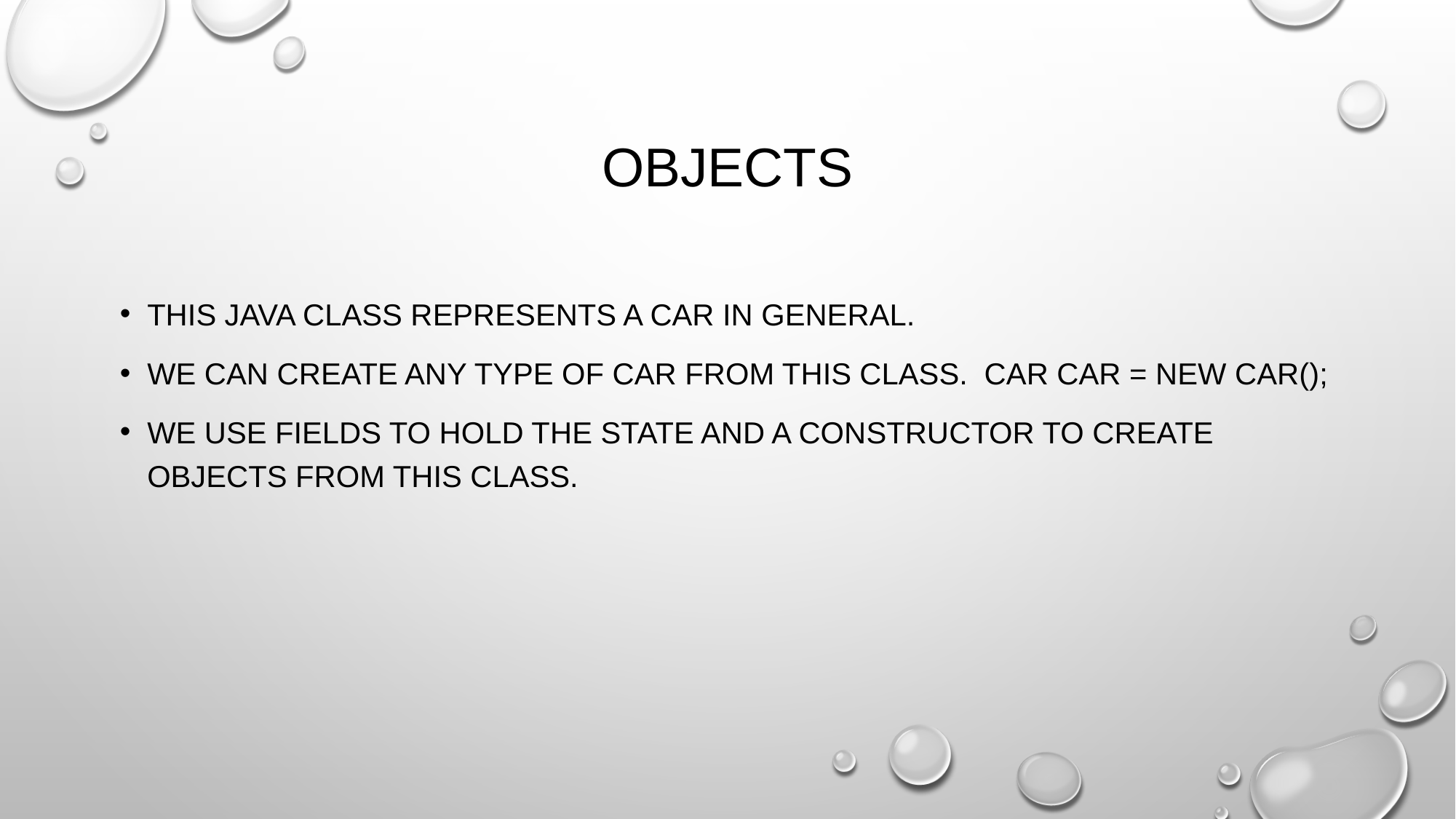

# Objects
This Java class represents a car in general.
We can create any type of car from this class.  Car car = new Car();
We use fields to hold the state and a constructor to create objects from this class.